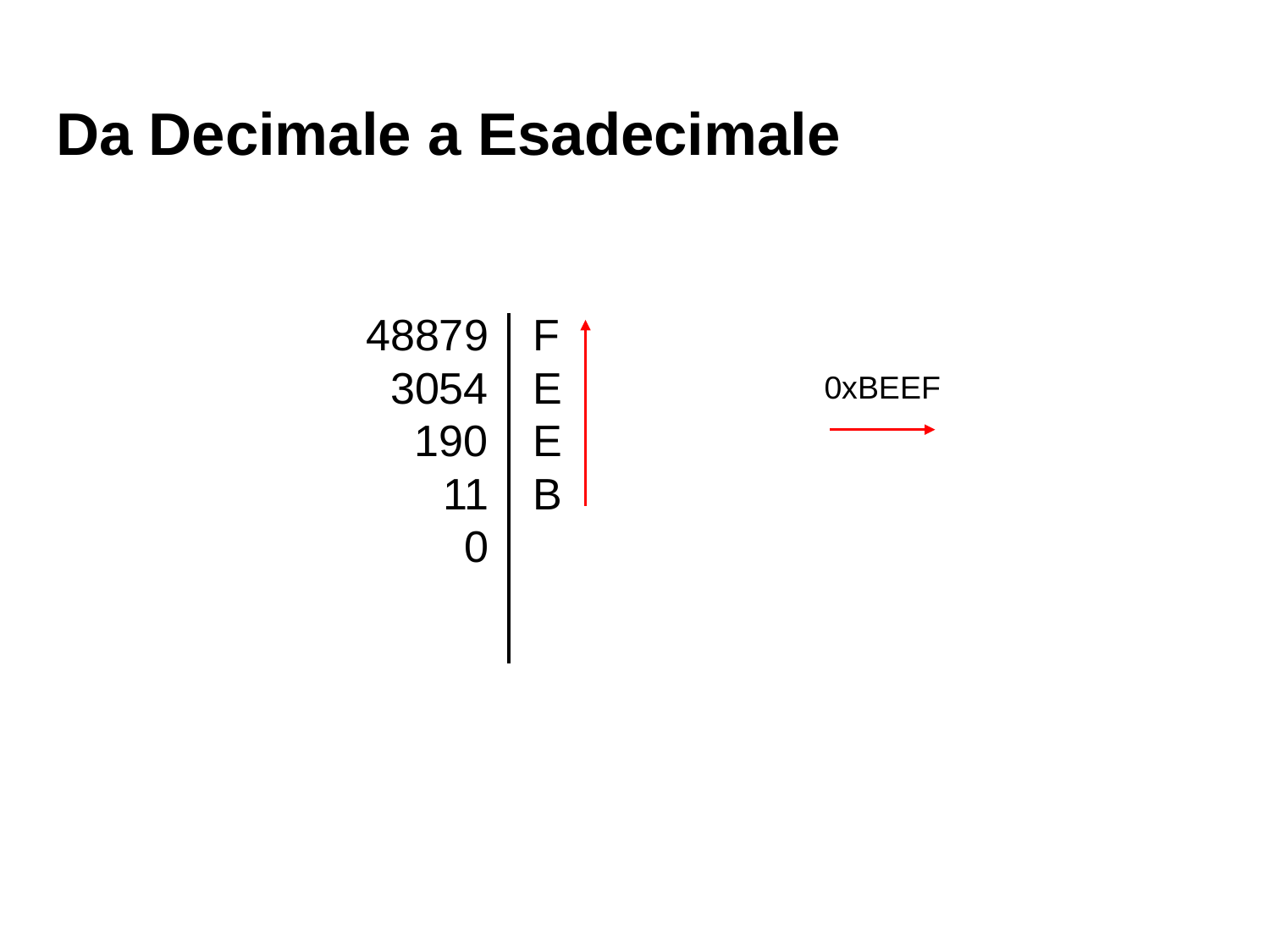

# Da Decimale a Esadecimale
48879
3054
190
11
0

F
E
E
B

0xBEEF